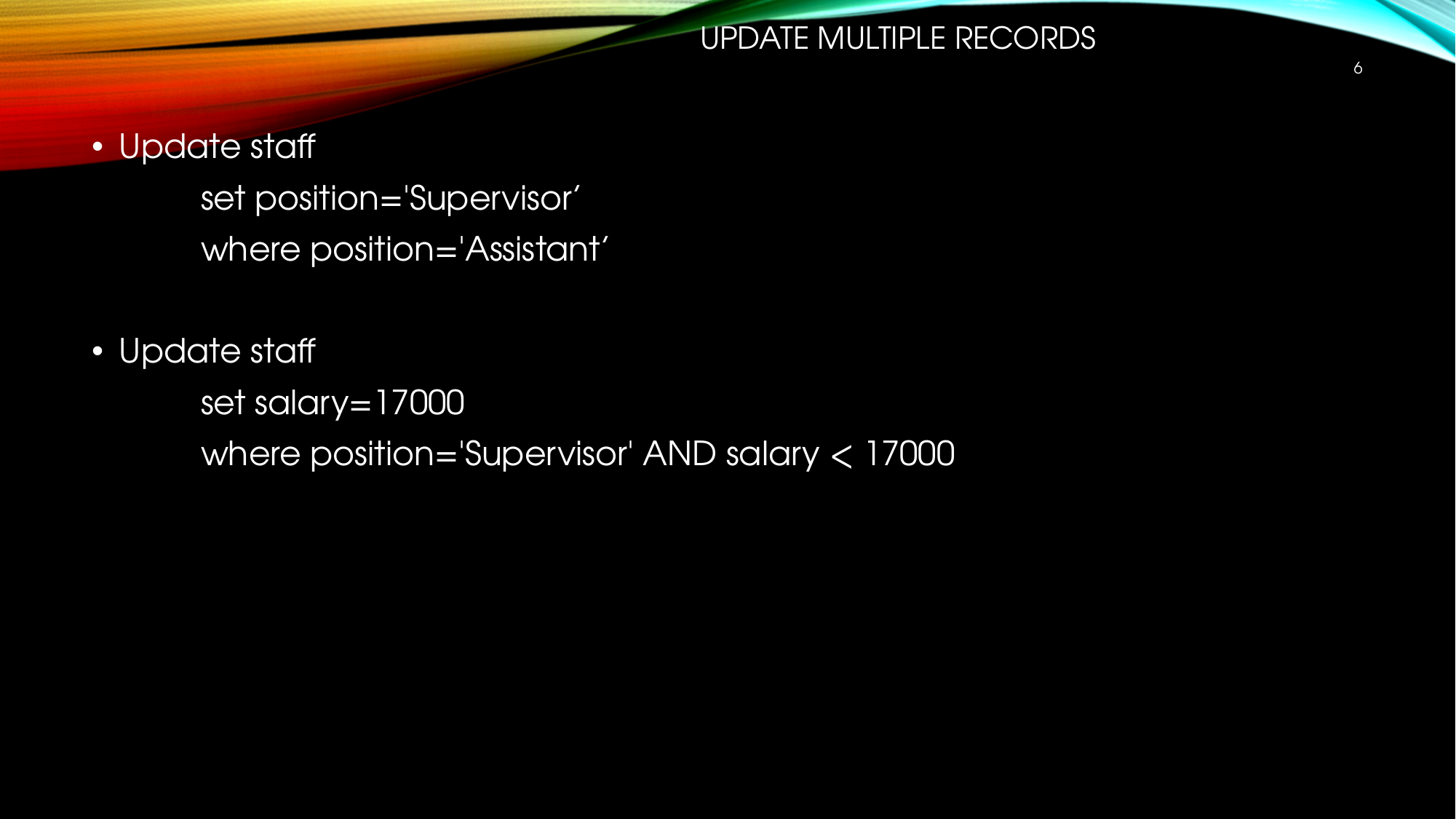

# UPDATE Multiple Records
6
Update staff
	set position='Supervisor’
	where position='Assistant’

Update staff
	set salary=17000
	where position='Supervisor' AND salary < 17000